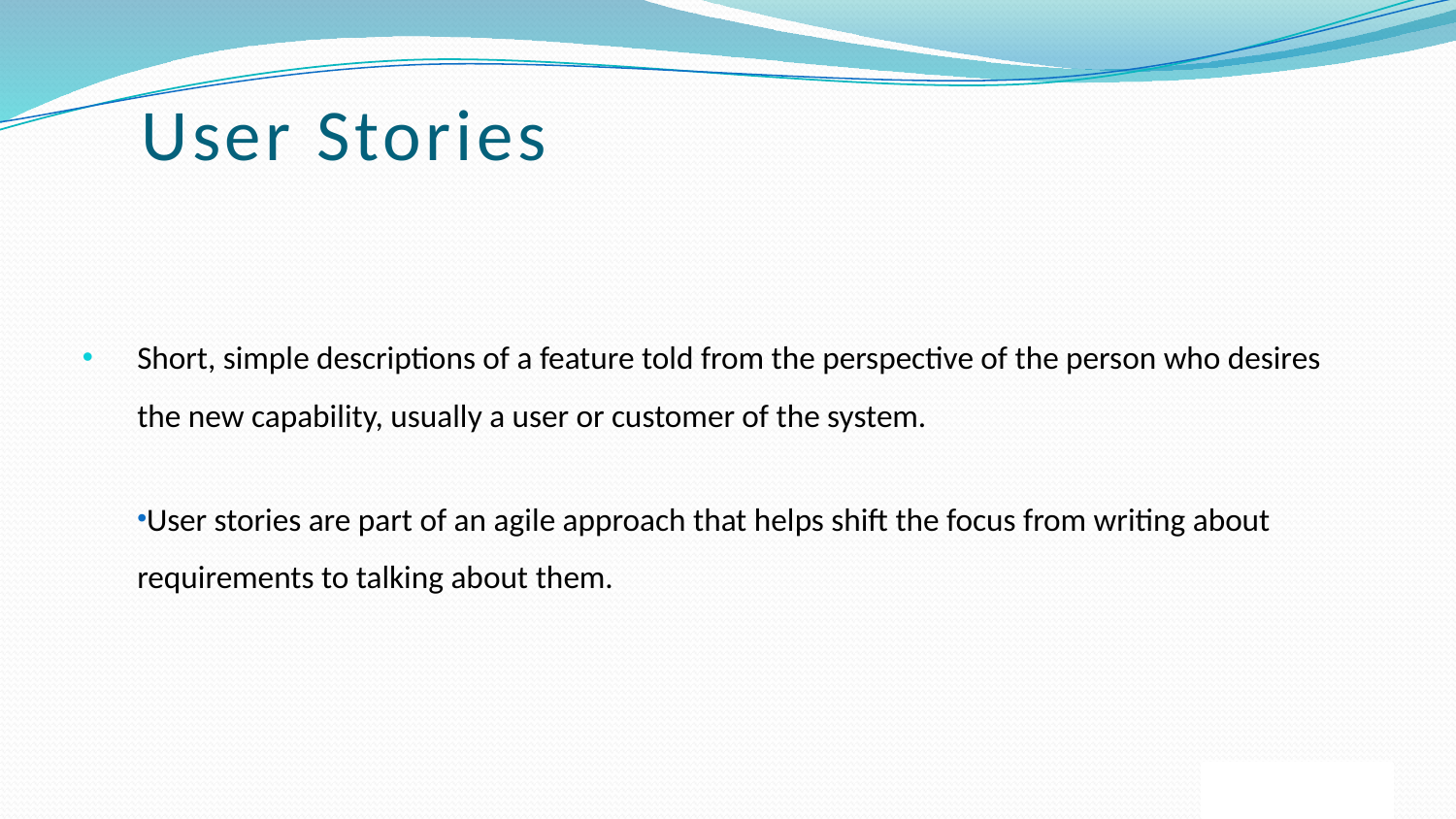

# User Stories
Short, simple descriptions of a feature told from the perspective of the person who desires the new capability, usually a user or customer of the system.
User stories are part of an agile approach that helps shift the focus from writing about requirements to talking about them.
7